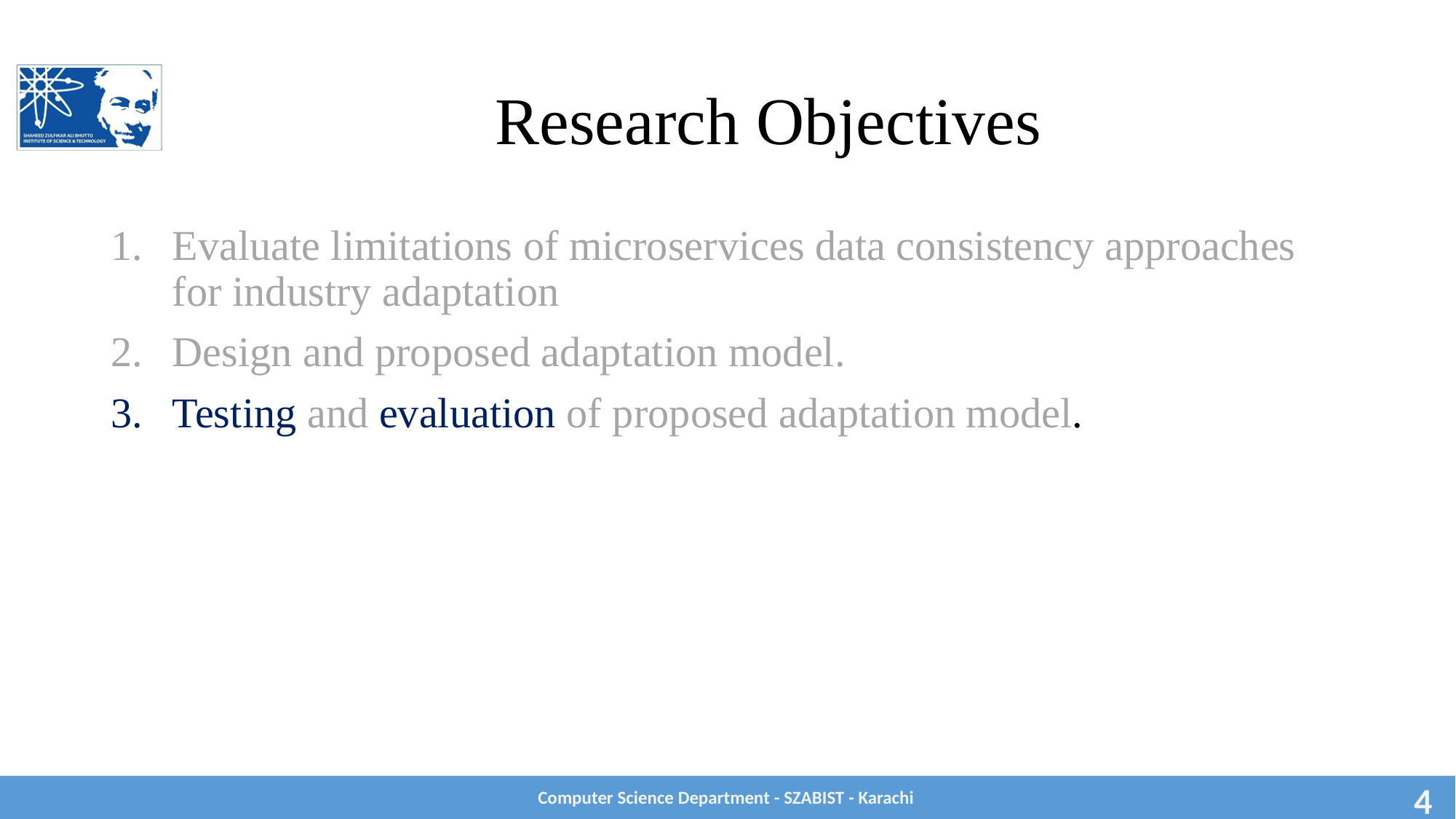

# Research Objectives
Evaluate limitations of microservices data consistency approaches for industry adaptation
Design and proposed adaptation model.
Testing and evaluation of proposed adaptation model.
Computer Science Department - SZABIST - Karachi
4